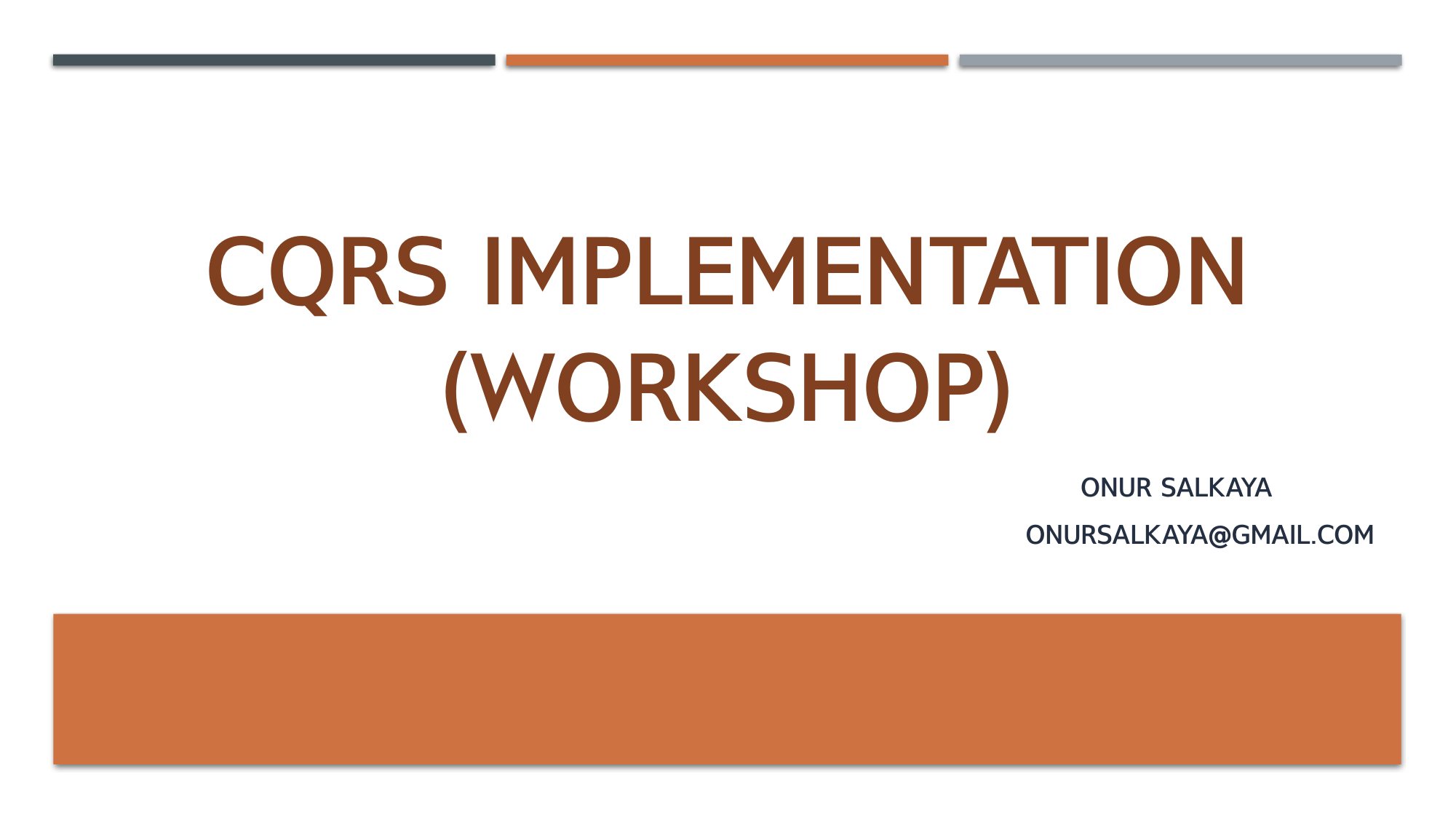

# CQRS IMPLEMENTATION (WORKSHOP)
Onur SALKAYA
onursalkaya@gmaıl.com